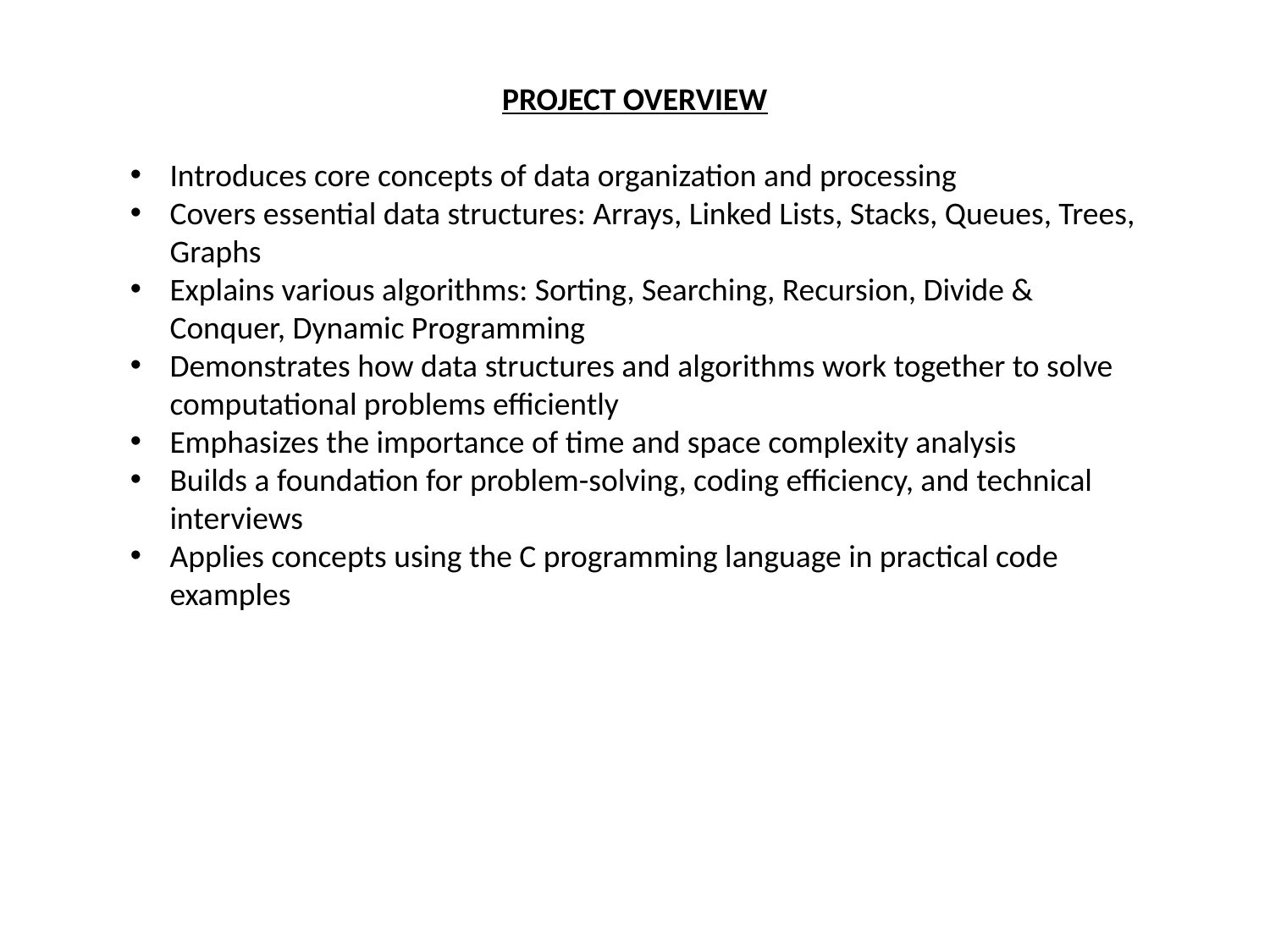

PROJECT OVERVIEW

Introduces core concepts of data organization and processing
Covers essential data structures: Arrays, Linked Lists, Stacks, Queues, Trees, Graphs
Explains various algorithms: Sorting, Searching, Recursion, Divide & Conquer, Dynamic Programming
Demonstrates how data structures and algorithms work together to solve computational problems efficiently
Emphasizes the importance of time and space complexity analysis
Builds a foundation for problem-solving, coding efficiency, and technical interviews
Applies concepts using the C programming language in practical code examples